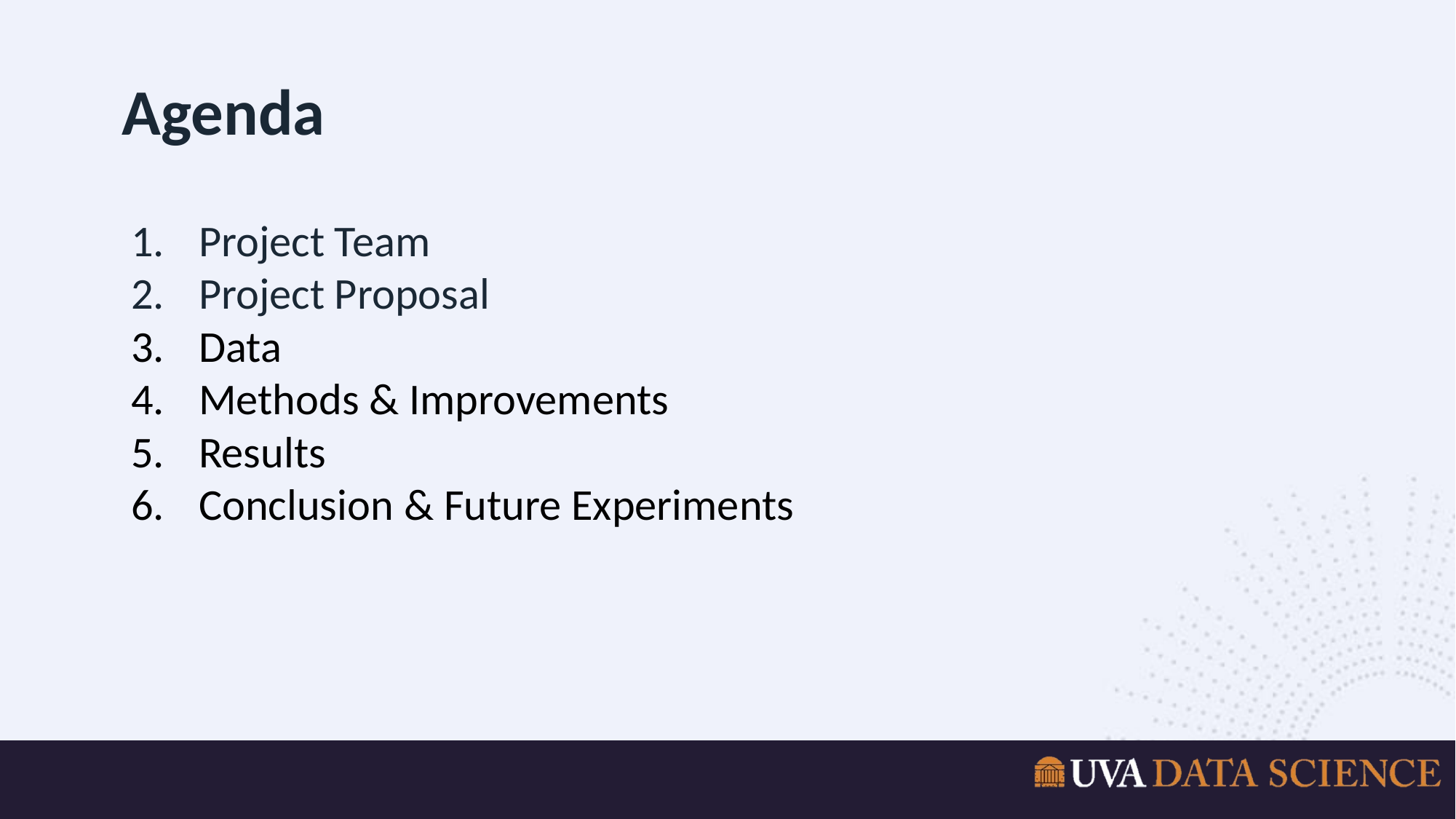

# Agenda
Project Team
Project Proposal
Data
Methods & Improvements
Results
Conclusion & Future Experiments